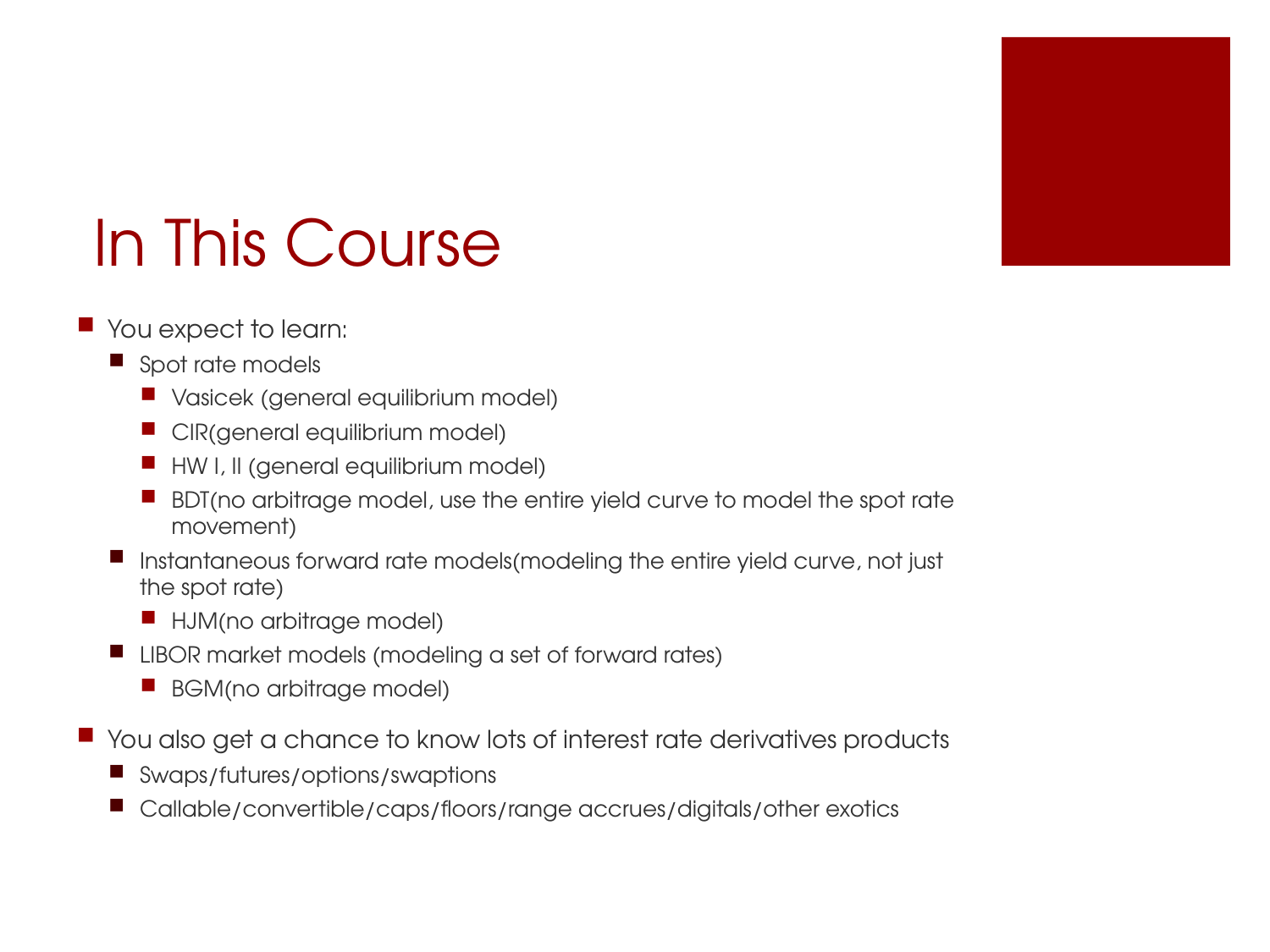

# In This Course
You expect to learn:
Spot rate models
Vasicek (general equilibrium model)
CIR(general equilibrium model)
HW I, II (general equilibrium model)
BDT(no arbitrage model, use the entire yield curve to model the spot rate movement)
Instantaneous forward rate models(modeling the entire yield curve, not just the spot rate)
HJM(no arbitrage model)
LIBOR market models (modeling a set of forward rates)
BGM(no arbitrage model)
You also get a chance to know lots of interest rate derivatives products
Swaps/futures/options/swaptions
Callable/convertible/caps/floors/range accrues/digitals/other exotics